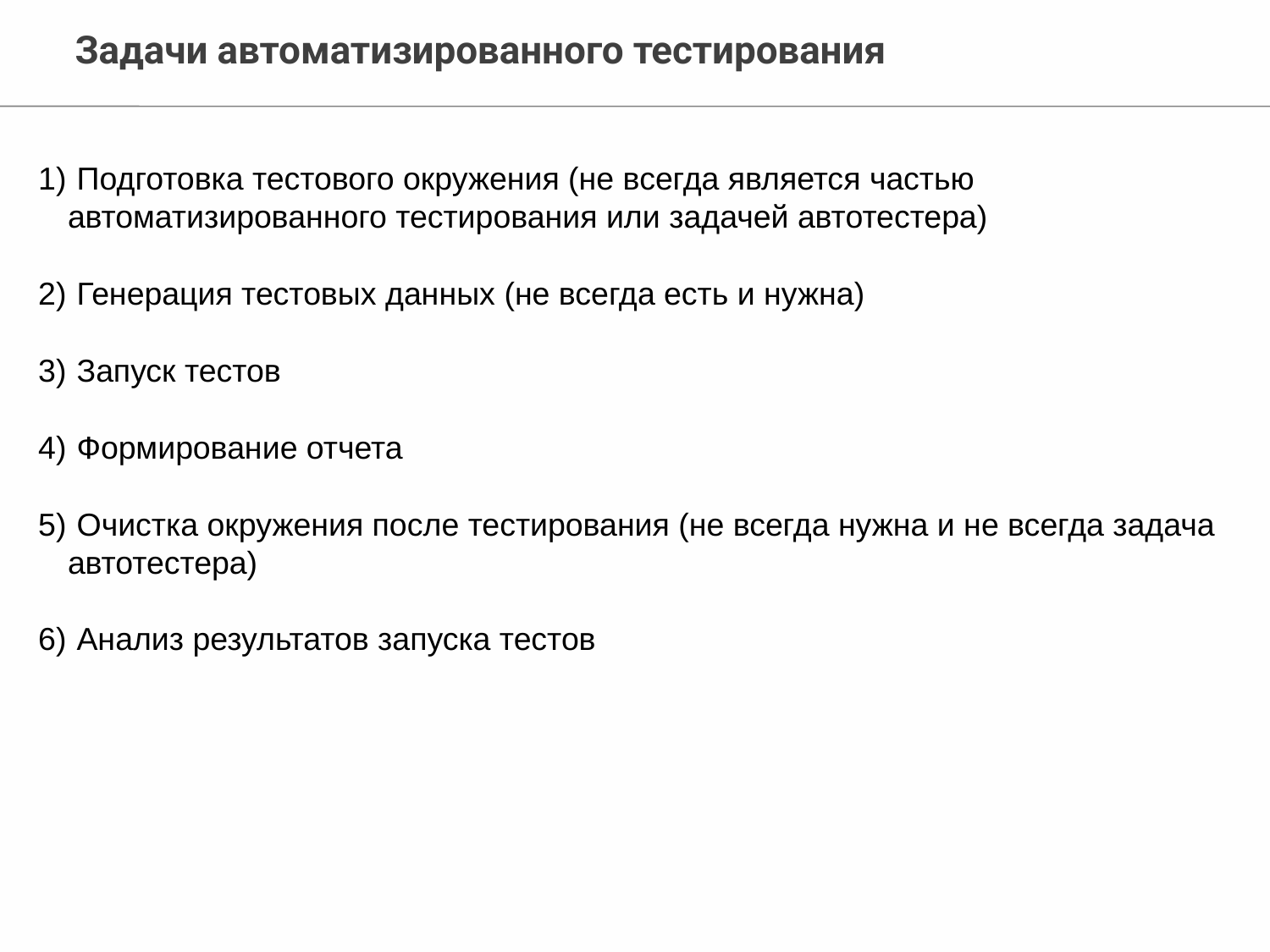

Задачи автоматизированного тестирования
 Подготовка тестового окружения (не всегда является частью автоматизированного тестирования или задачей автотестера)
 Генерация тестовых данных (не всегда есть и нужна)
 Запуск тестов
 Формирование отчета
 Очистка окружения после тестирования (не всегда нужна и не всегда задача автотестера)
 Анализ результатов запуска тестов